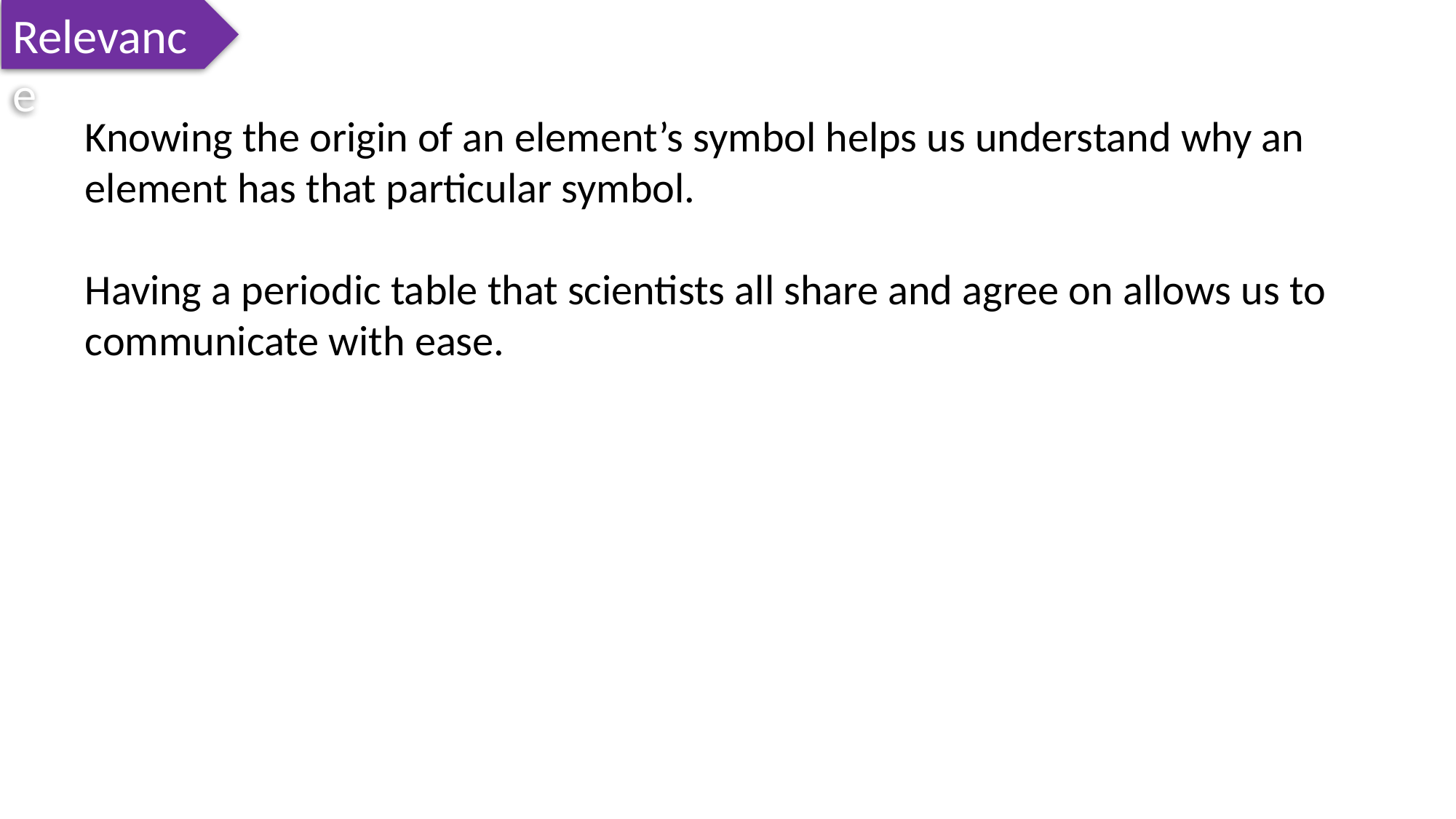

Relevance
Knowing the origin of an element’s symbol helps us understand why an element has that particular symbol.

Having a periodic table that scientists all share and agree on allows us to communicate with ease.